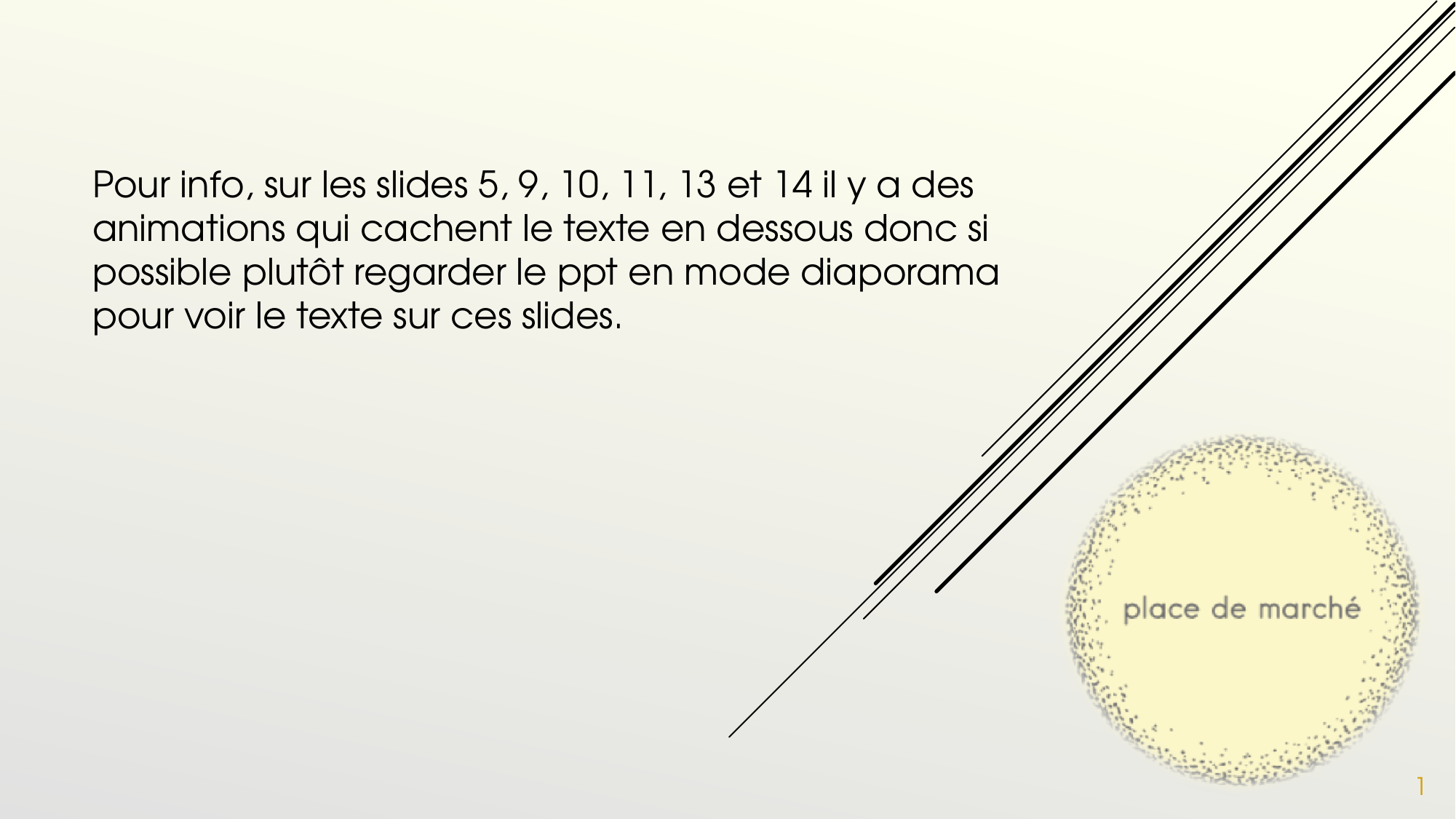

# Pour info, sur les slides 5, 9, 10, 11, 13 et 14 il y a des animations qui cachent le texte en dessous donc si possible plutôt regarder le ppt en mode diaporama pour voir le texte sur ces slides.
1